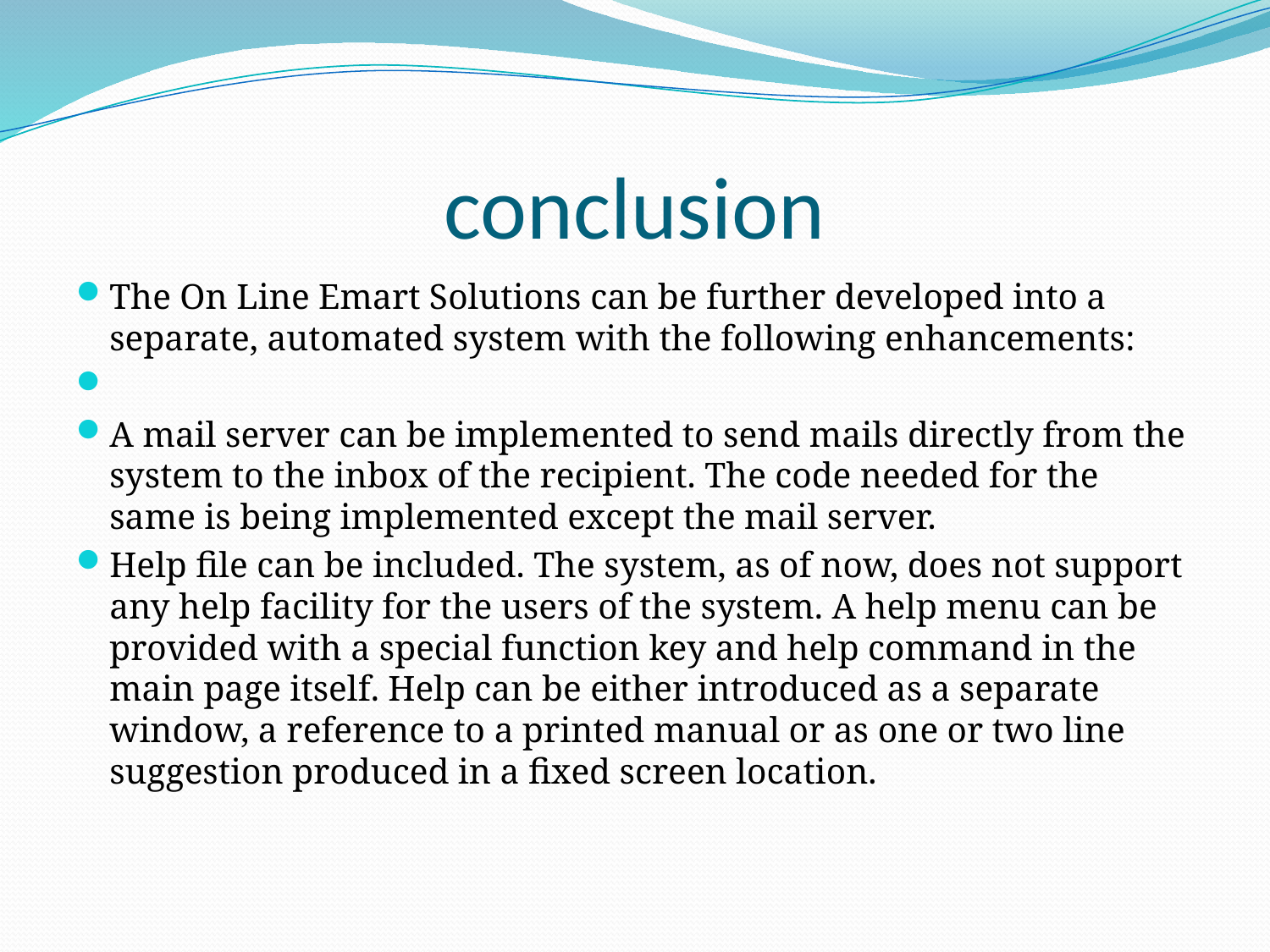

# conclusion
The On Line Emart Solutions can be further developed into a separate, automated system with the following enhancements:

A mail server can be implemented to send mails directly from the system to the inbox of the recipient. The code needed for the same is being implemented except the mail server.
Help file can be included. The system, as of now, does not support any help facility for the users of the system. A help menu can be provided with a special function key and help command in the main page itself. Help can be either introduced as a separate window, a reference to a printed manual or as one or two line suggestion produced in a fixed screen location.